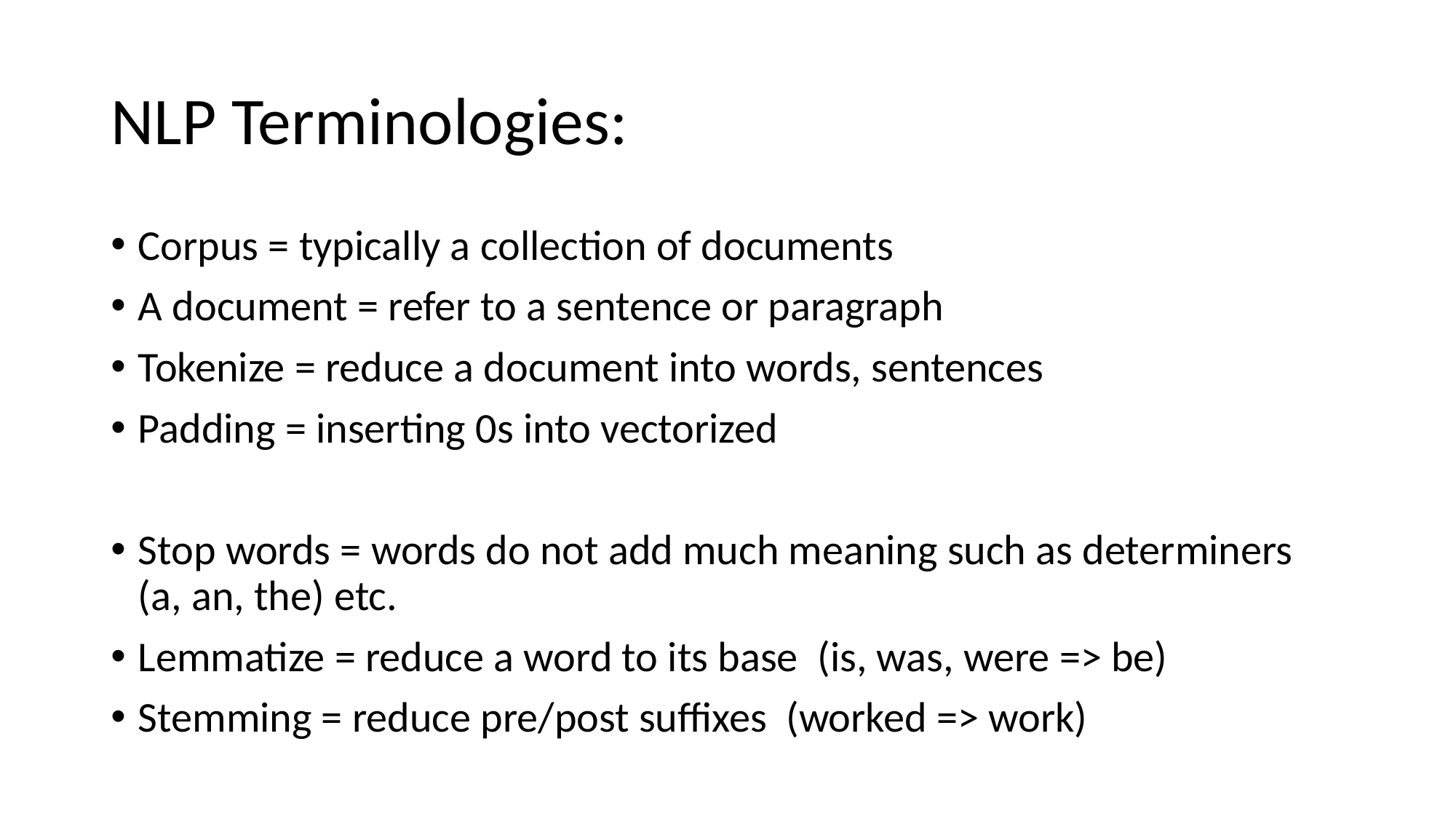

# NLP Terminologies:
Corpus = typically a collection of documents
A document = refer to a sentence or paragraph
Tokenize = reduce a document into words, sentences
Padding = inserting 0s into vectorized

Stop words = words do not add much meaning such as determiners (a, an, the) etc.
Lemmatize = reduce a word to its base  (is, was, were => be)
Stemming = reduce pre/post suffixes  (worked => work)